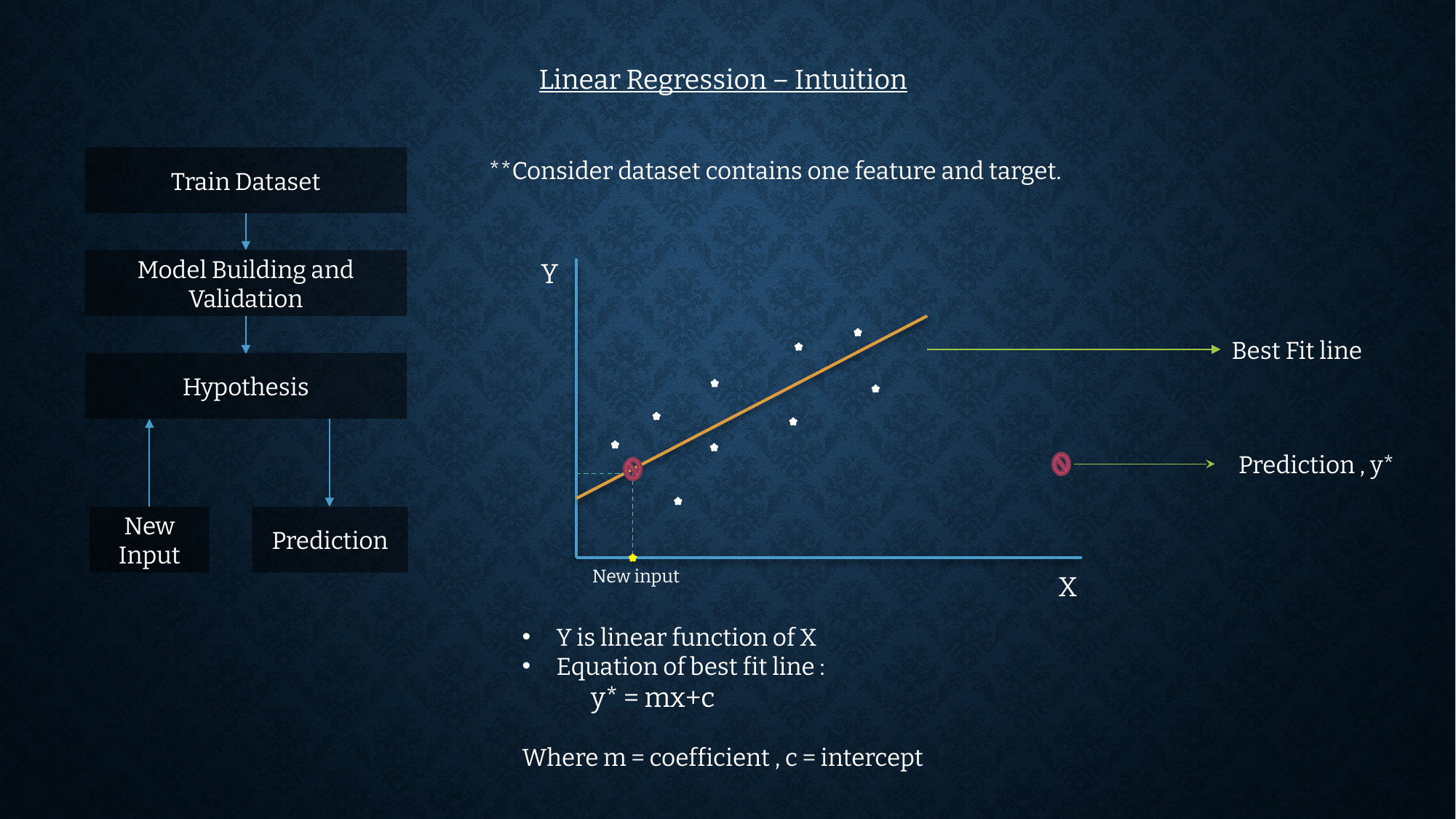

Linear Regression – Intuition
Train Dataset
**Consider dataset contains one feature and target.
Model Building and Validation
Y

Best Fit line

Hypothesis

Prediction , y*

Prediction
New Input

New input
X
Y is linear function of X
Equation of best fit line :
              y* = mx+c

Where m = coefficient , c = intercept